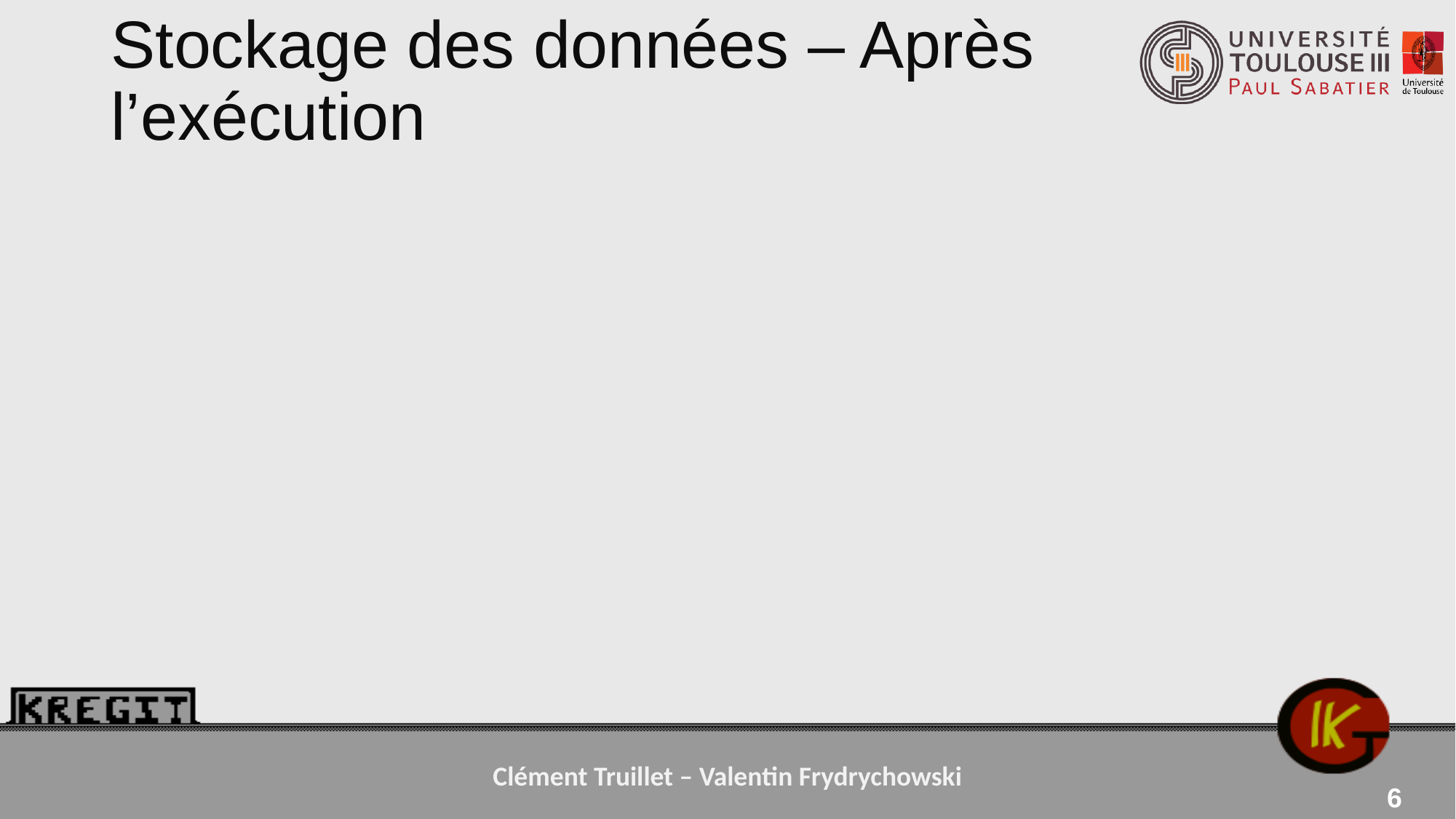

# Stockage des données – Après l’exécution

6